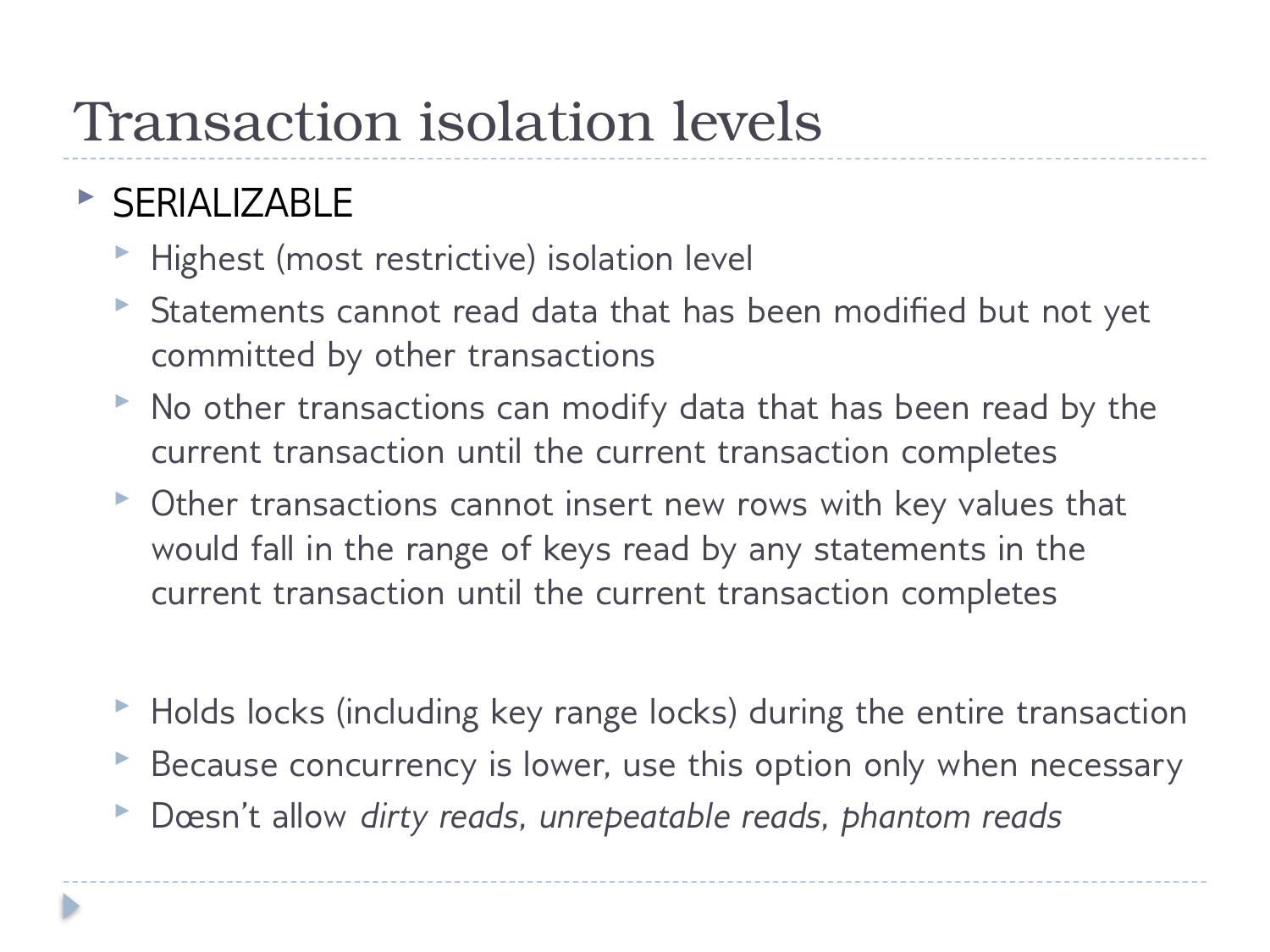

# Transaction isolation levels
SERIALIZABLE
Highest (most restrictive) isolation level
Statements cannot read data that has been modified but not yet committed by other transactions
No other transactions can modify data that has been read by the current transaction until the current transaction completes
Other transactions cannot insert new rows with key values that would fall in the range of keys read by any statements in the current transaction until the current transaction completes

Holds locks (including key range locks) during the entire transaction
Because concurrency is lower, use this option only when necessary
Doesn’t allow dirty reads, unrepeatable reads, phantom reads